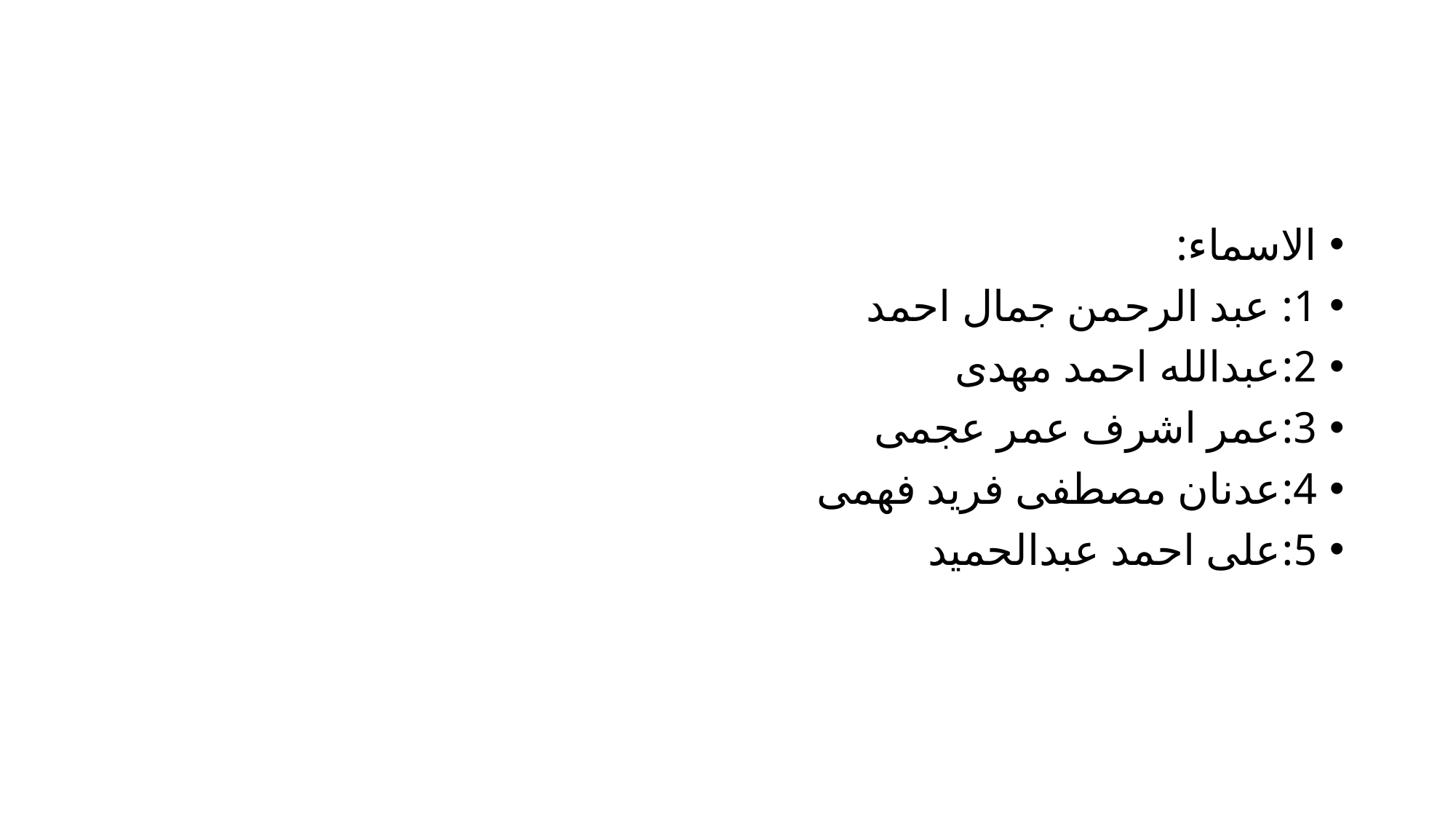

الاسماء:
1: عبد الرحمن جمال احمد
2:عبدالله احمد مهدى
3:عمر اشرف عمر عجمى
4:عدنان مصطفى فريد فهمى
5:على احمد عبدالحميد